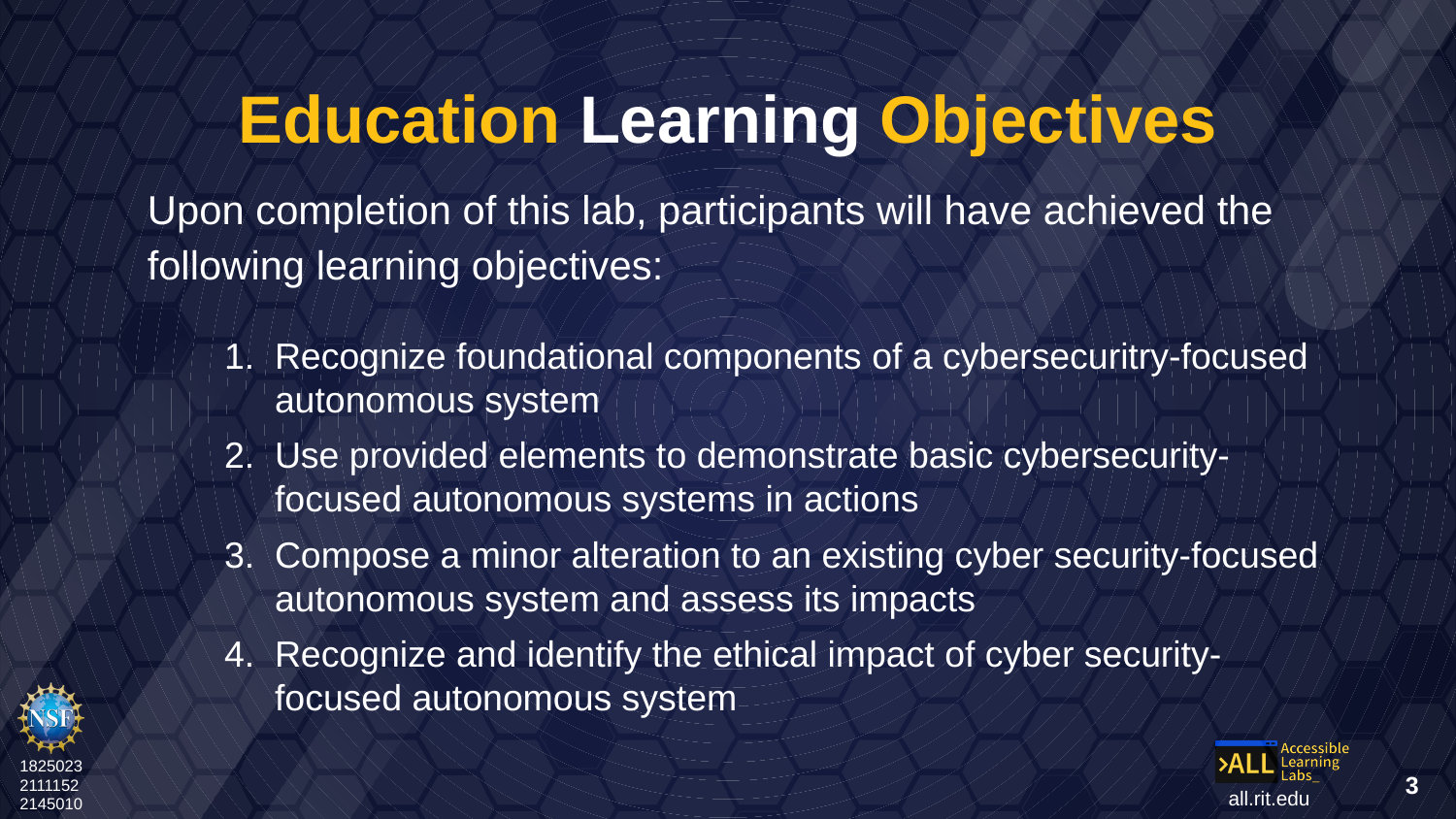

# Education Learning Objectives
Upon completion of this lab, participants will have achieved the following learning objectives:

Recognize foundational components of a cybersecuritry-focused autonomous system
Use provided elements to demonstrate basic cybersecurity-focused autonomous systems in actions
Compose a minor alteration to an existing cyber security-focused autonomous system and assess its impacts
Recognize and identify the ethical impact of cyber security-focused autonomous system
3